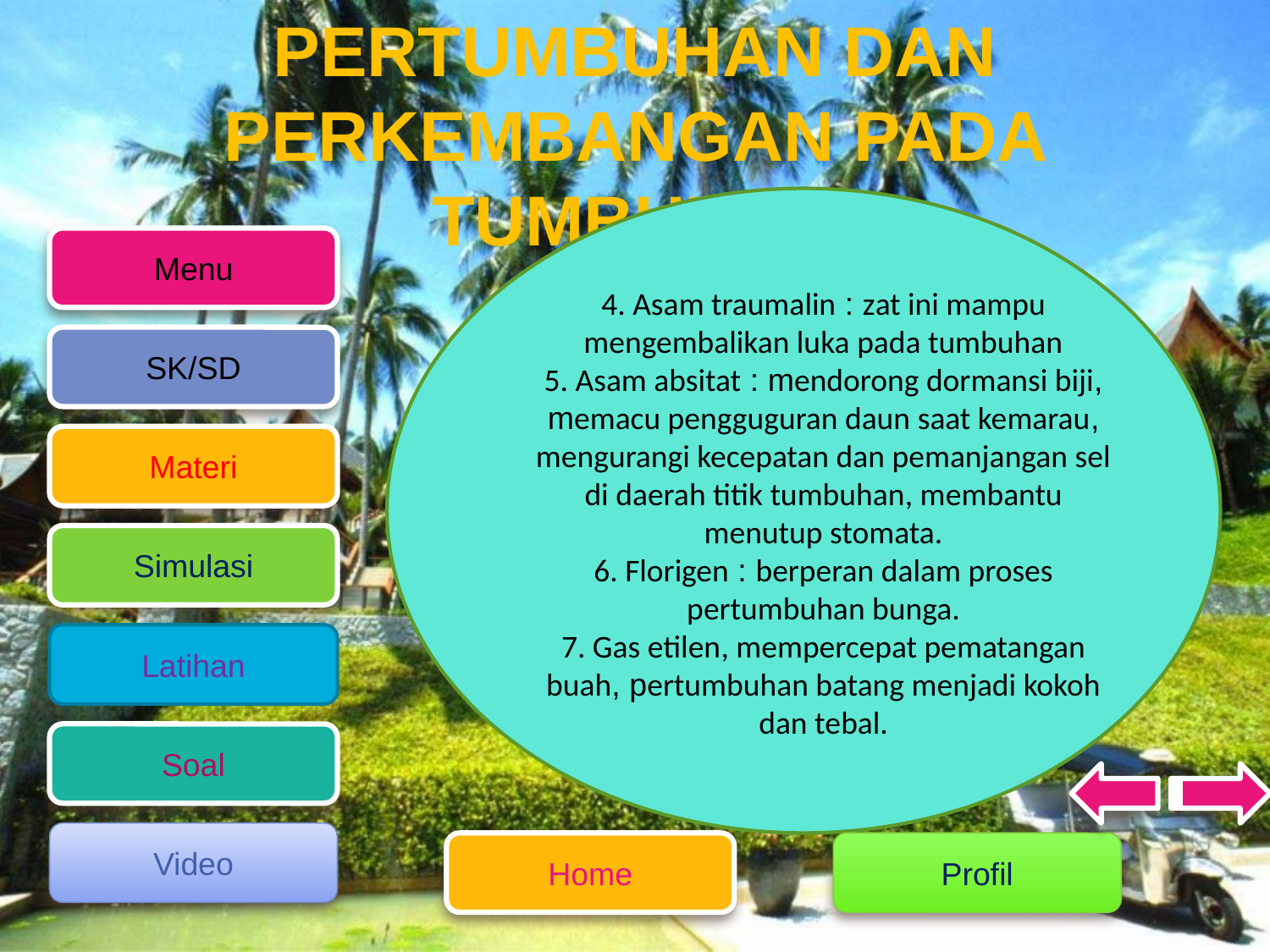

4. Asam traumalin : zat ini mampu mengembalikan luka pada tumbuhan
5. Asam absitat : mendorong dormansi biji, memacu pengguguran daun saat kemarau, mengurangi kecepatan dan pemanjangan sel di daerah titik tumbuhan, membantu menutup stomata.
6. Florigen : berperan dalam proses pertumbuhan bunga.
7. Gas etilen, mempercepat pematangan buah, pertumbuhan batang menjadi kokoh dan tebal.